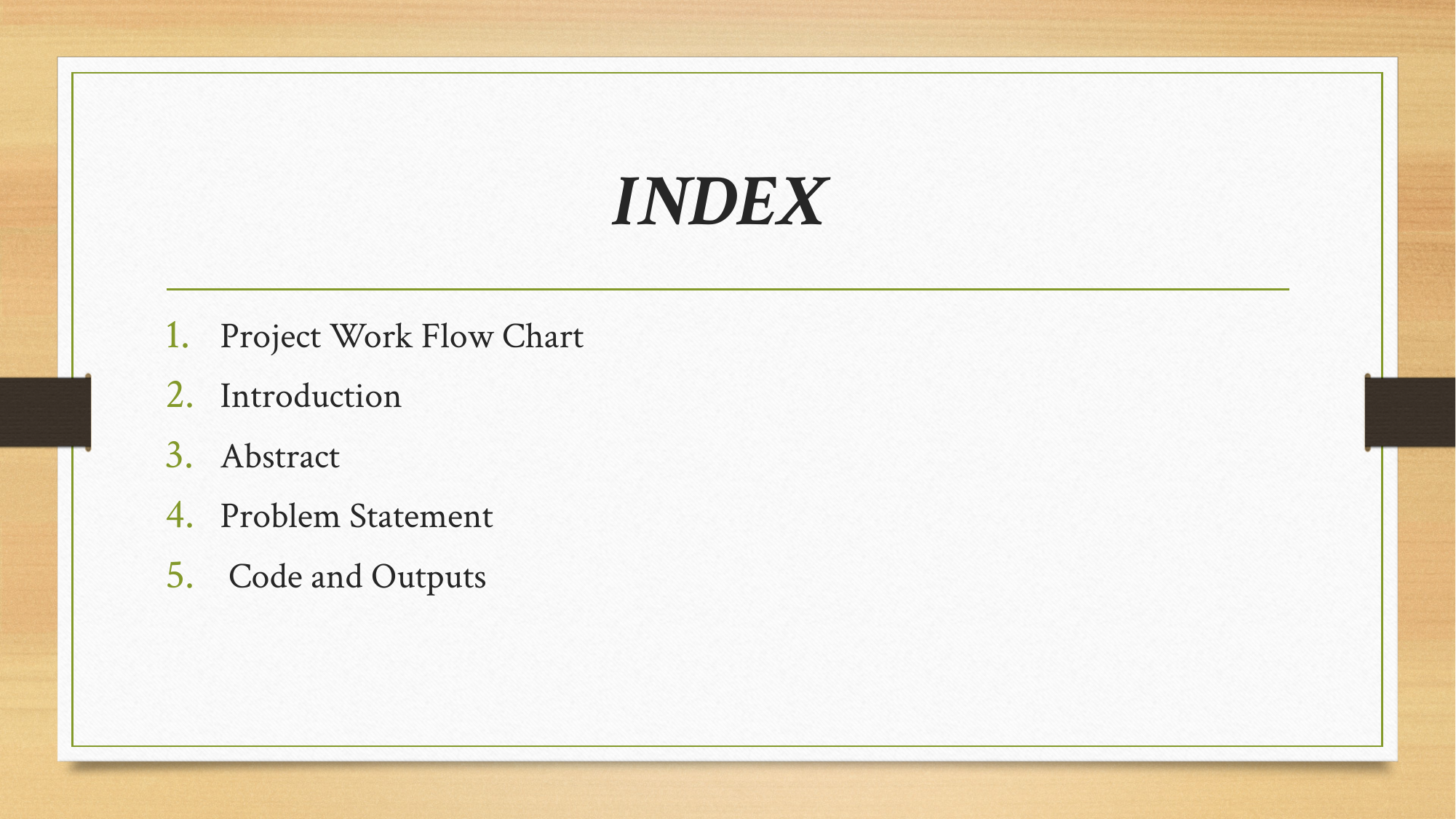

# INDEX
Project Work Flow Chart
Introduction
Abstract
Problem Statement
 Code and Outputs